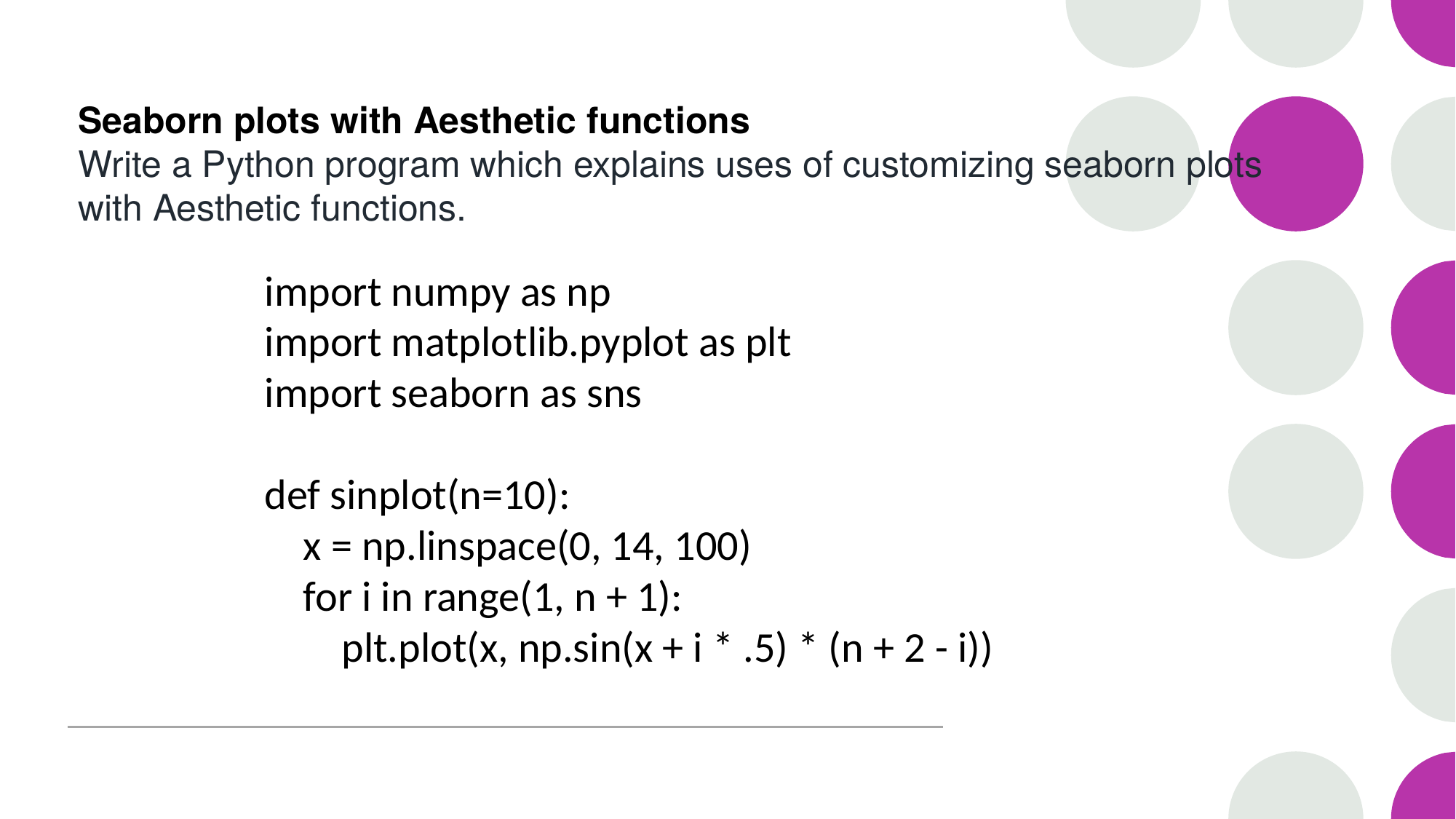

# Seaborn plots with Aesthetic functions
Write a Python program which explains uses of customizing seaborn plots with Aesthetic functions.
import numpy as np
import matplotlib.pyplot as plt
import seaborn as sns
def sinplot(n=10):
    x = np.linspace(0, 14, 100)
    for i in range(1, n + 1):
        plt.plot(x, np.sin(x + i * .5) * (n + 2 - i))